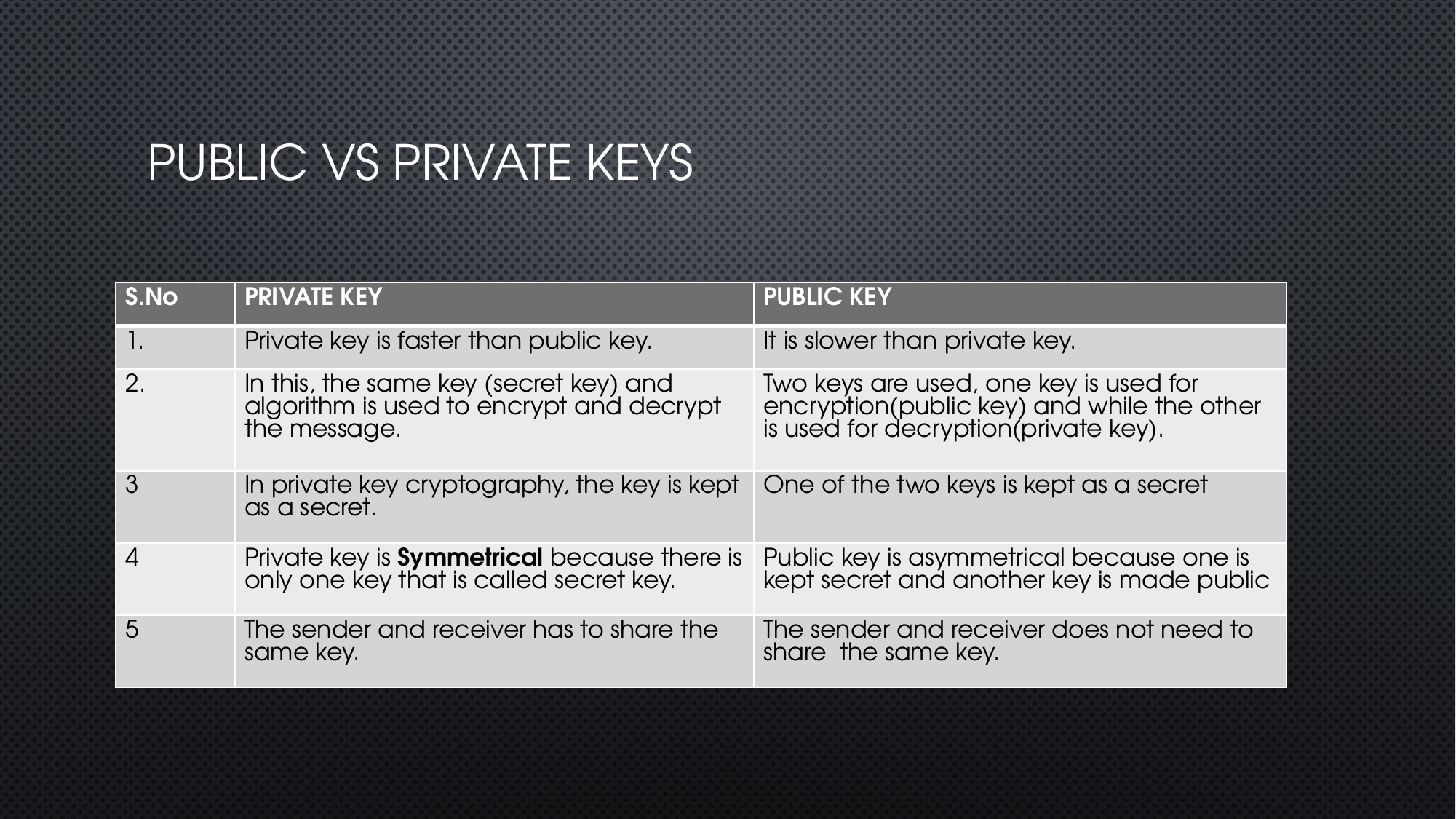

# PUBLIC vs PRIVATE KEYS
| S.No | PRIVATE KEY | PUBLIC KEY |
| --- | --- | --- |
| 1. | Private key is faster than public key. | It is slower than private key. |
| 2. | In this, the same key (secret key) and algorithm is used to encrypt and decrypt the message. | Two keys are used, one key is used for encryption(public key) and while the other is used for decryption(private key). |
| 3 | In private key cryptography, the key is kept as a secret. | One of the two keys is kept as a secret |
| 4 | Private key is Symmetrical because there is only one key that is called secret key. | Public key is asymmetrical because one is kept secret and another key is made public |
| 5 | The sender and receiver has to share the same key. | The sender and receiver does not need to share the same key. |